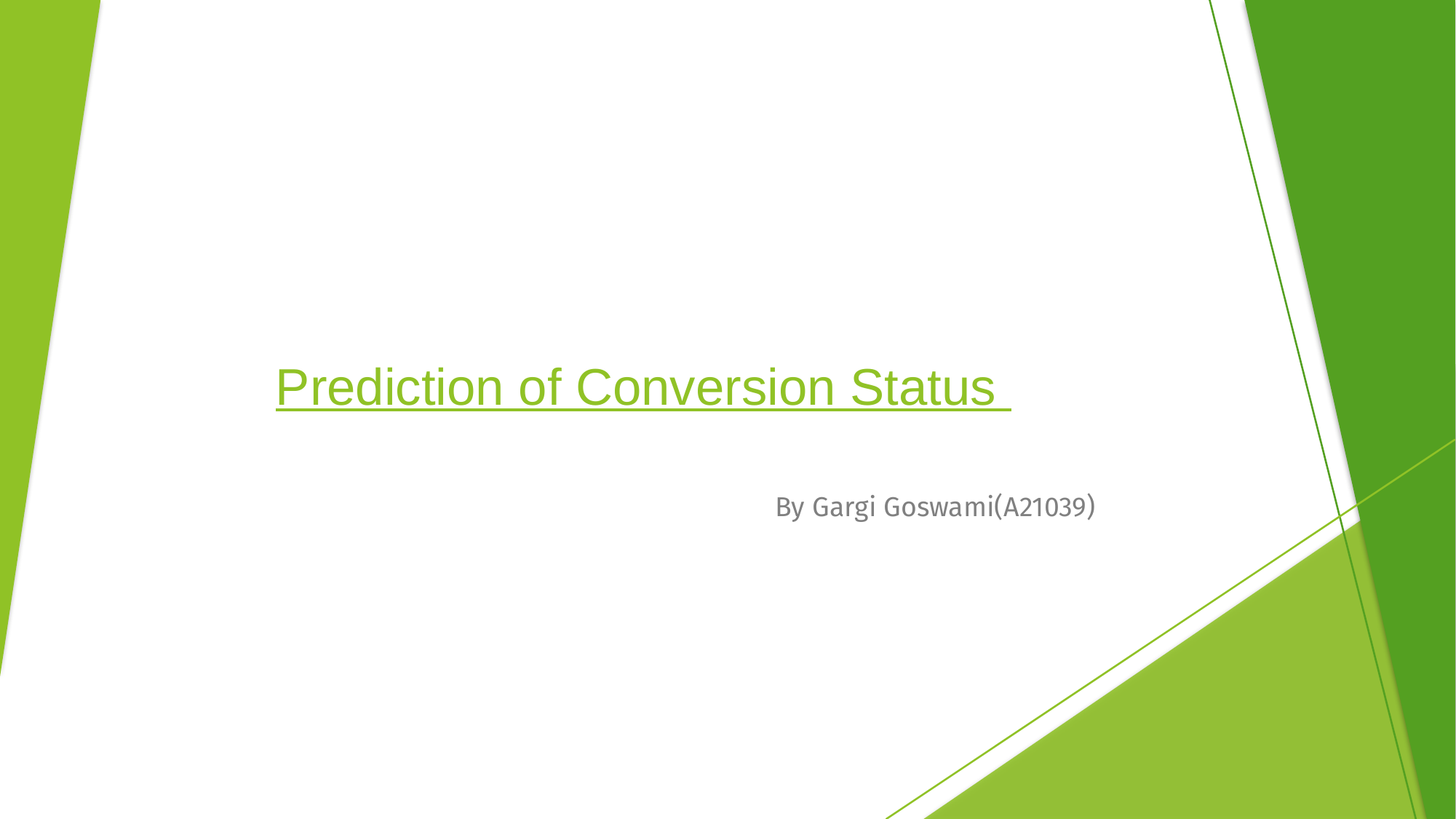

# Prediction of Conversion Status

By Gargi Goswami(A21039)